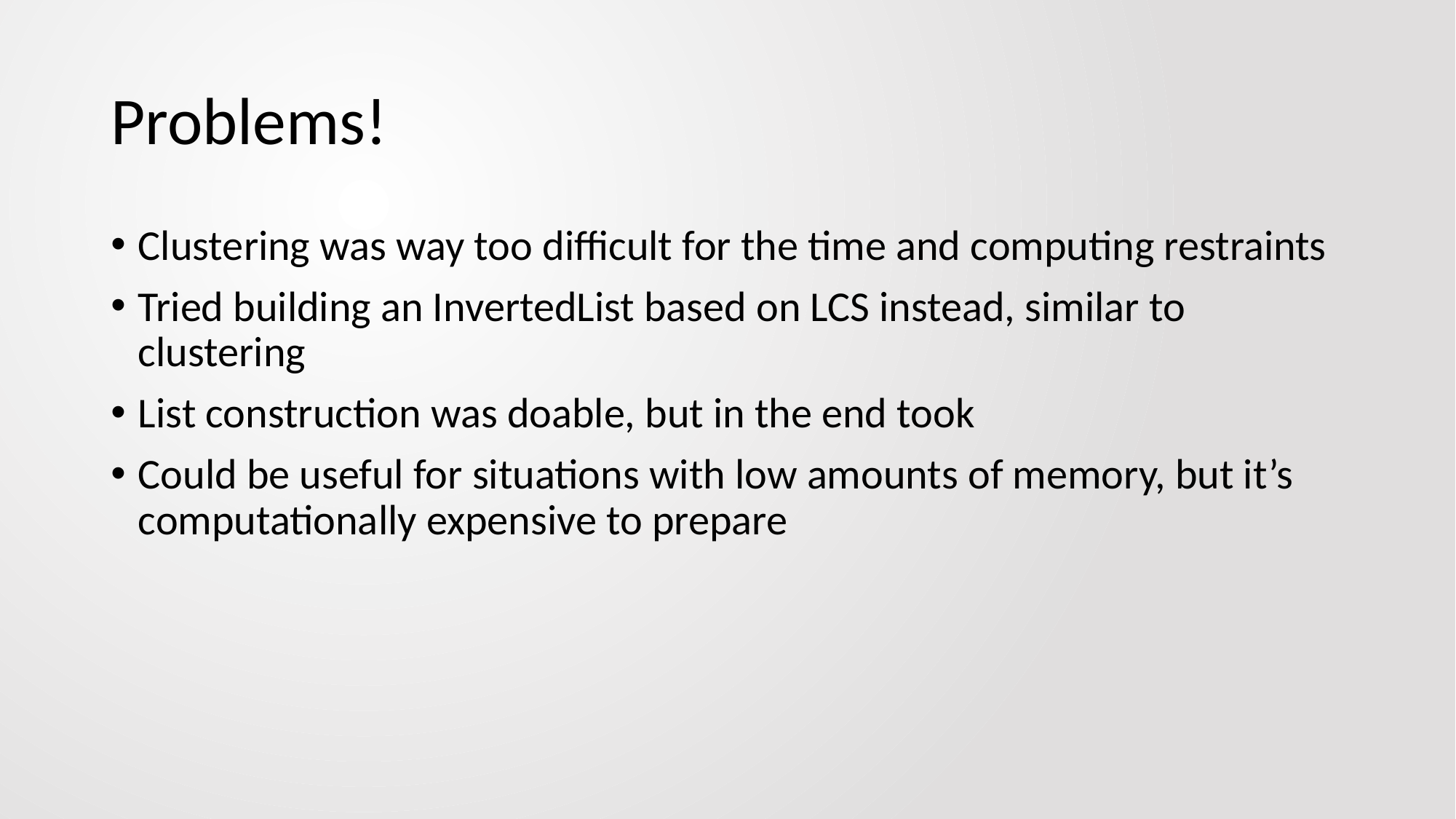

# Problems!
Clustering was way too difficult for the time and computing restraints
Tried building an InvertedList based on LCS instead, similar to clustering
List construction was doable, but in the end took
Could be useful for situations with low amounts of memory, but it’s computationally expensive to prepare